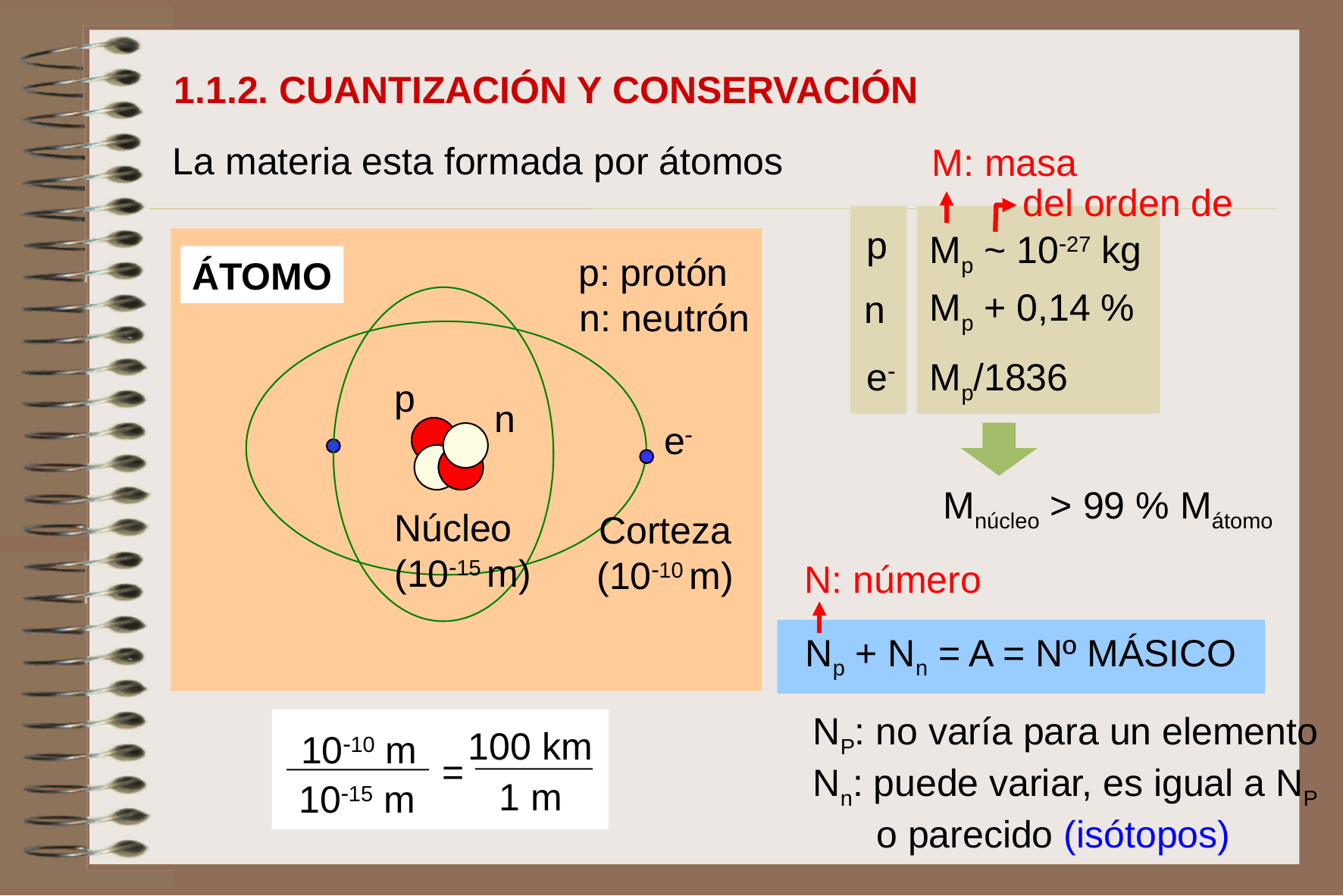

1.1.2. CUANTIZACIÓN Y CONSERVACIÓN
M: masa
La materia esta formada por átomos
del orden de

p
n
e−

Mp ~ 10−27 kg
Mp + 0,14 %
Mp/1836

p: protón
ÁTOMO

n: neutrón

p
n
e−

Mnúcleo > 99 % Mátomo
Núcleo
(10−15 m)
Corteza
(10−10 m)
N: número
Np + Nn = A = Nº MÁSICO
NP: no varía para un elemento
Nn: puede variar, es igual a NP
      o parecido (isótopos)

100 km
10−10 m
=
1 m
10−15 m